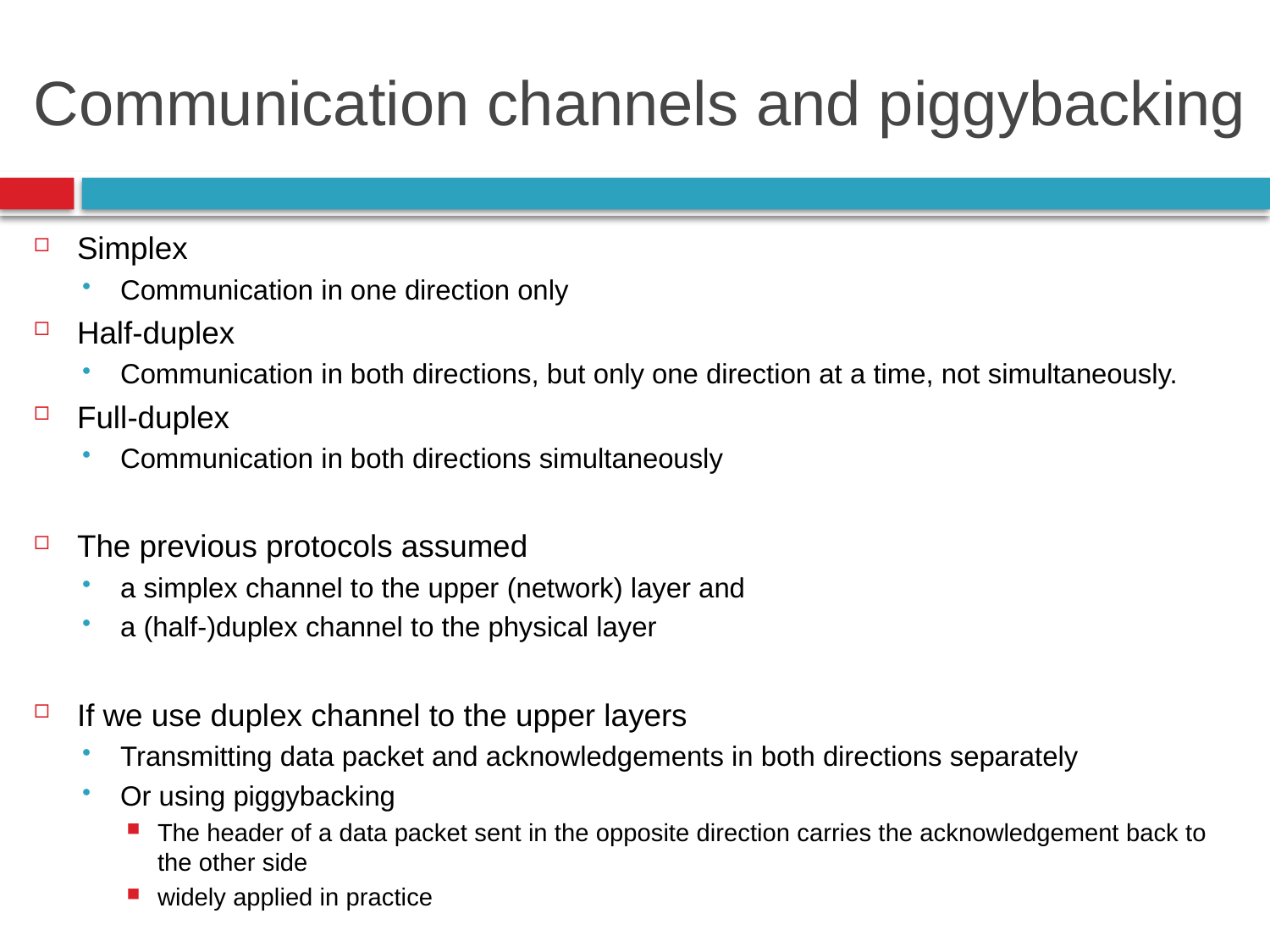

# Communication channels and piggybacking
Simplex
Communication in one direction only
Half-duplex
Communication in both directions, but only one direction at a time, not simultaneously.
Full-duplex
Communication in both directions simultaneously

The previous protocols assumed
a simplex channel to the upper (network) layer and
a (half-)duplex channel to the physical layer

If we use duplex channel to the upper layers
Transmitting data packet and acknowledgements in both directions separately
Or using piggybacking
The header of a data packet sent in the opposite direction carries the acknowledgement back to the other side
widely applied in practice